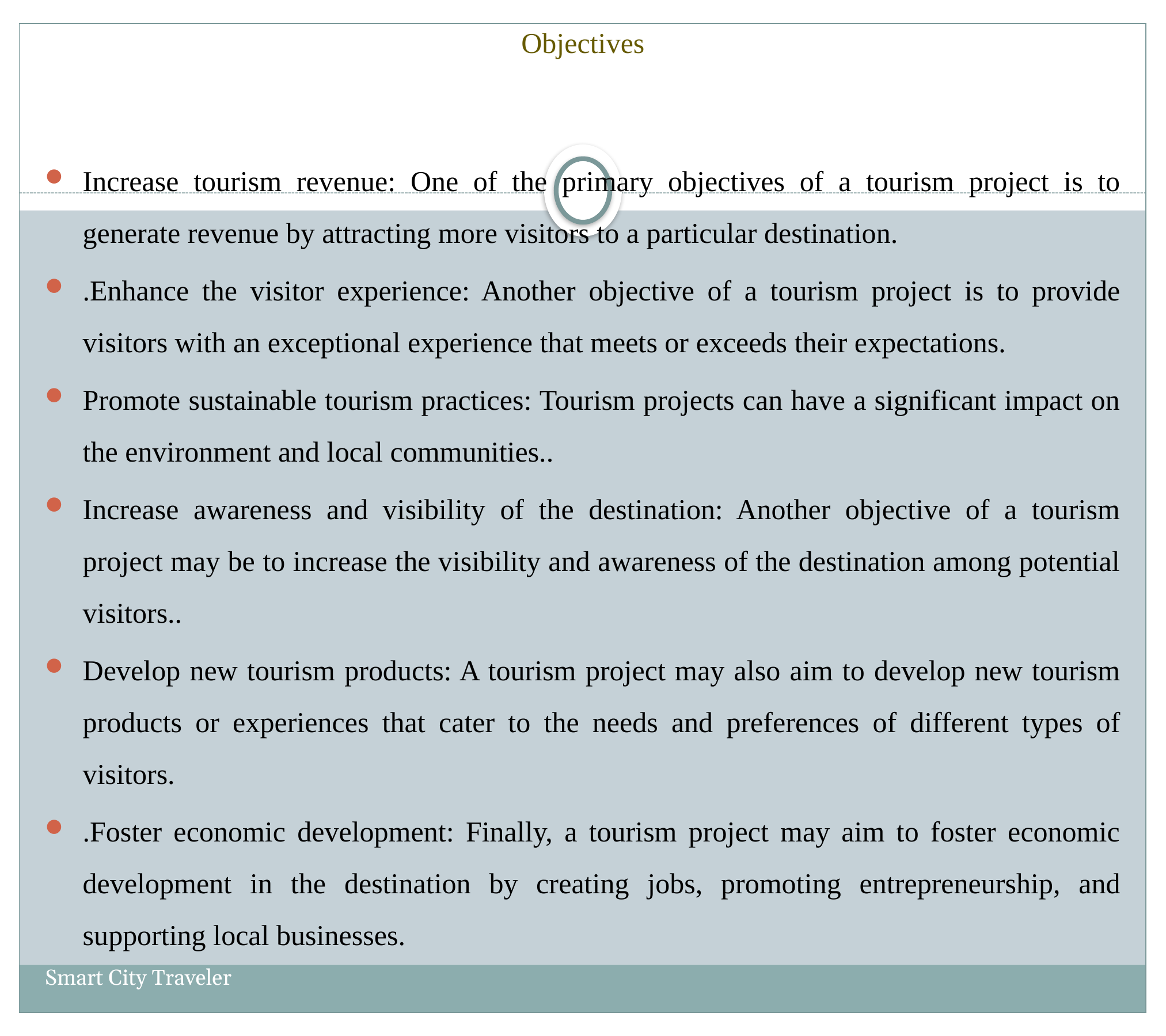

Objectives

Increase tourism revenue: One of the primary objectives of a tourism project is to generate revenue by attracting more visitors to a particular destination.
.Enhance the visitor experience: Another objective of a tourism project is to provide visitors with an exceptional experience that meets or exceeds their expectations.
Promote sustainable tourism practices: Tourism projects can have a significant impact on the environment and local communities..
Increase awareness and visibility of the destination: Another objective of a tourism project may be to increase the visibility and awareness of the destination among potential visitors..
Develop new tourism products: A tourism project may also aim to develop new tourism products or experiences that cater to the needs and preferences of different types of visitors.
.Foster economic development: Finally, a tourism project may aim to foster economic development in the destination by creating jobs, promoting entrepreneurship, and supporting local businesses.

Smart City Traveler